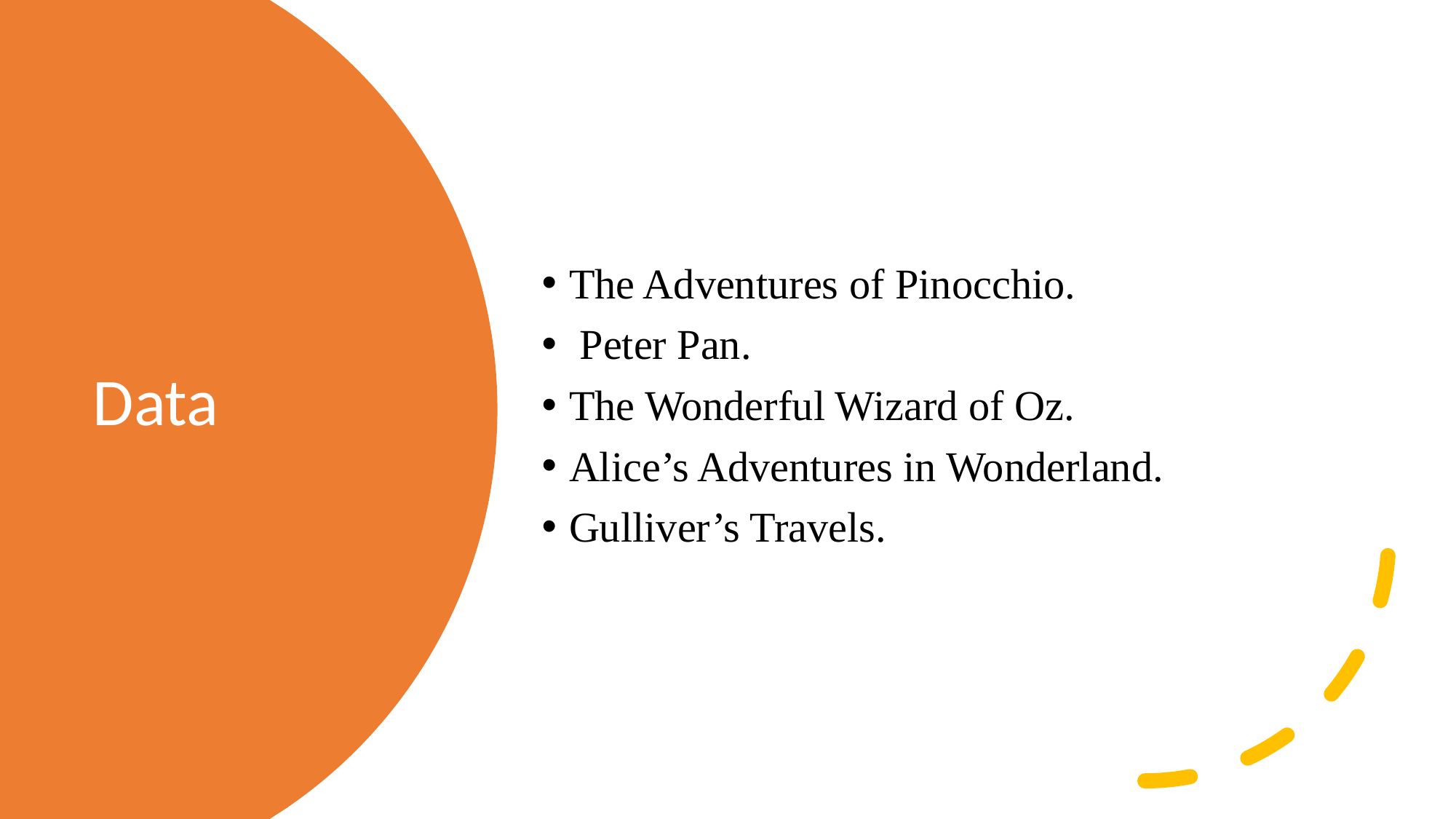

The Adventures of Pinocchio.
 Peter Pan.
The Wonderful Wizard of Oz.
Alice’s Adventures in Wonderland.
Gulliver’s Travels.

# Data